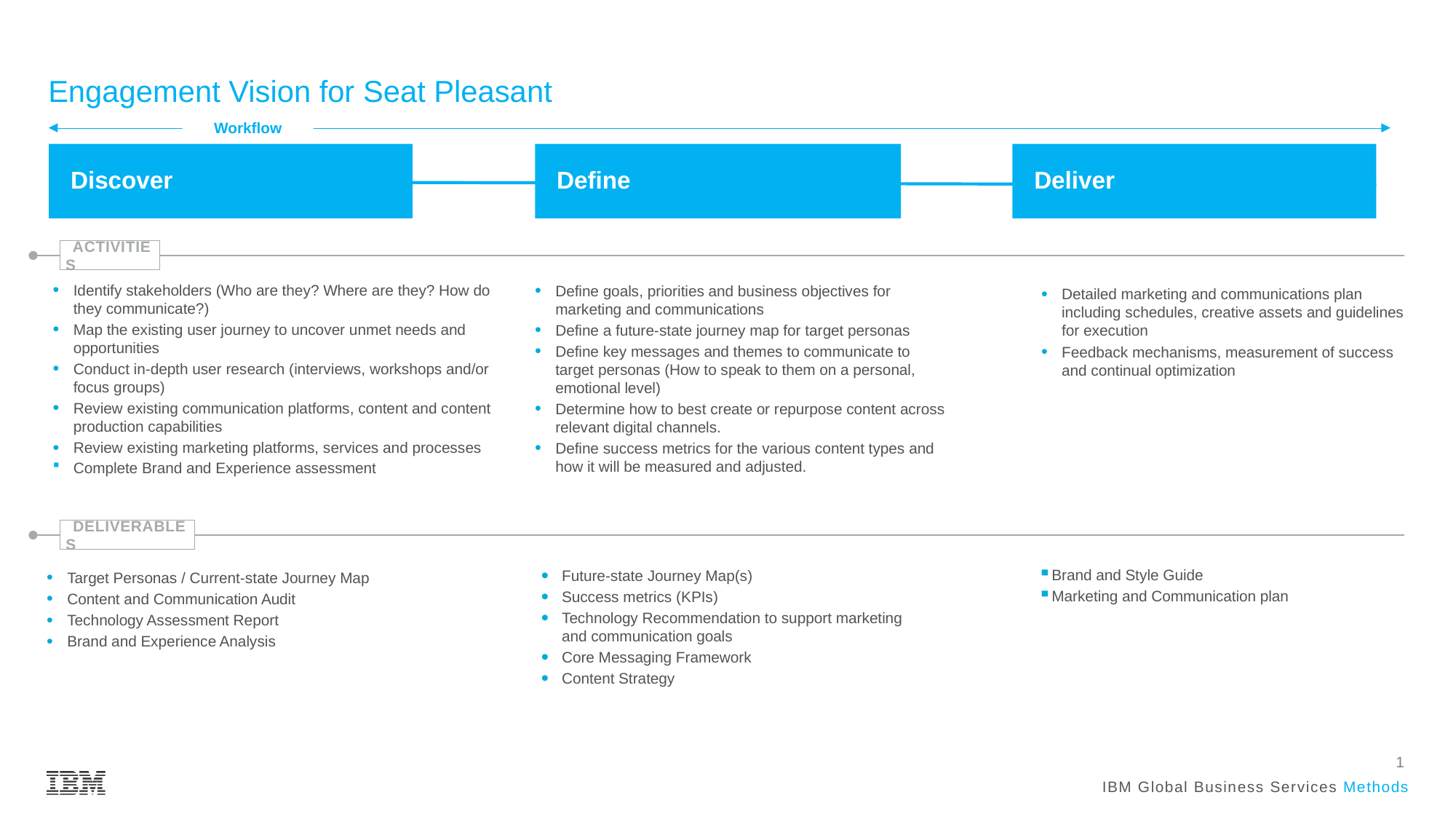

#
Engagement Vision for Seat Pleasant
Workflow

Discover

Define

Deliver

activities

Identify stakeholders (Who are they? Where are they? How do they communicate?)
Map the existing user journey to uncover unmet needs and opportunities
Conduct in-depth user research (interviews, workshops and/or focus groups)
Review existing communication platforms, content and content production capabilities
Review existing marketing platforms, services and processes
Complete Brand and Experience assessment

Define goals, priorities and business objectives for marketing and communications
Define a future-state journey map for target personas
Define key messages and themes to communicate to target personas (How to speak to them on a personal, emotional level)
Determine how to best create or repurpose content across relevant digital channels.
Define success metrics for the various content types and how it will be measured and adjusted.

Detailed marketing and communications plan including schedules, creative assets and guidelines for execution
Feedback mechanisms, measurement of success and continual optimization
Deliverables

Brand and Style Guide
Marketing and Communication plan

Future-state Journey Map(s)
Success metrics (KPIs)
Technology Recommendation to support marketing and communication goals
Core Messaging Framework
Content Strategy
Target Personas / Current-state Journey Map
Content and Communication Audit
Technology Assessment Report
Brand and Experience Analysis

1